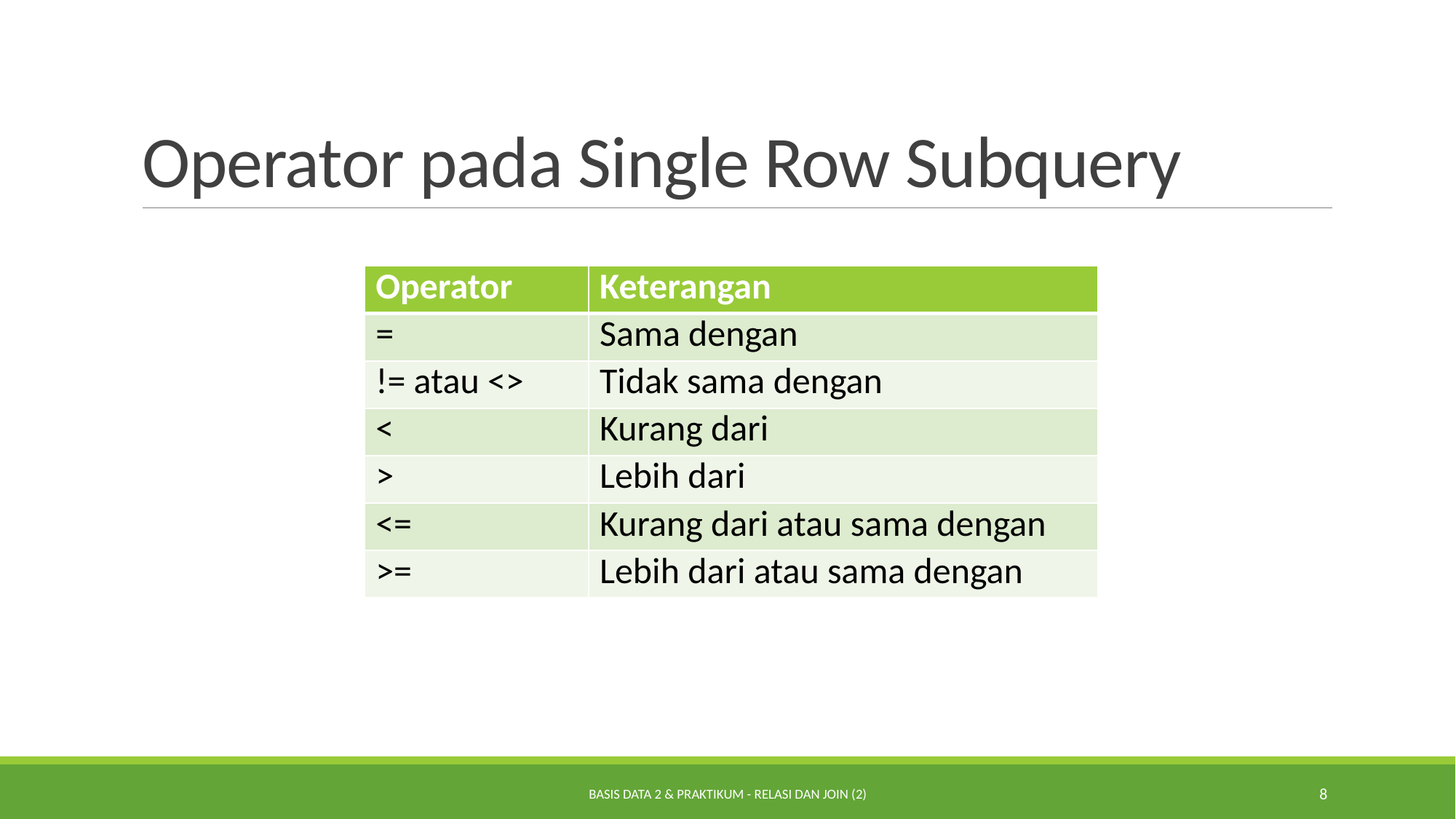

# Operator pada Single Row Subquery
| Operator | Keterangan |
| --- | --- |
| = | Sama dengan |
| != atau <> | Tidak sama dengan |
| < | Kurang dari |
| > | Lebih dari |
| <= | Kurang dari atau sama dengan |
| >= | Lebih dari atau sama dengan |
Basis Data 2 & Praktikum - Relasi dan Join (2)
8